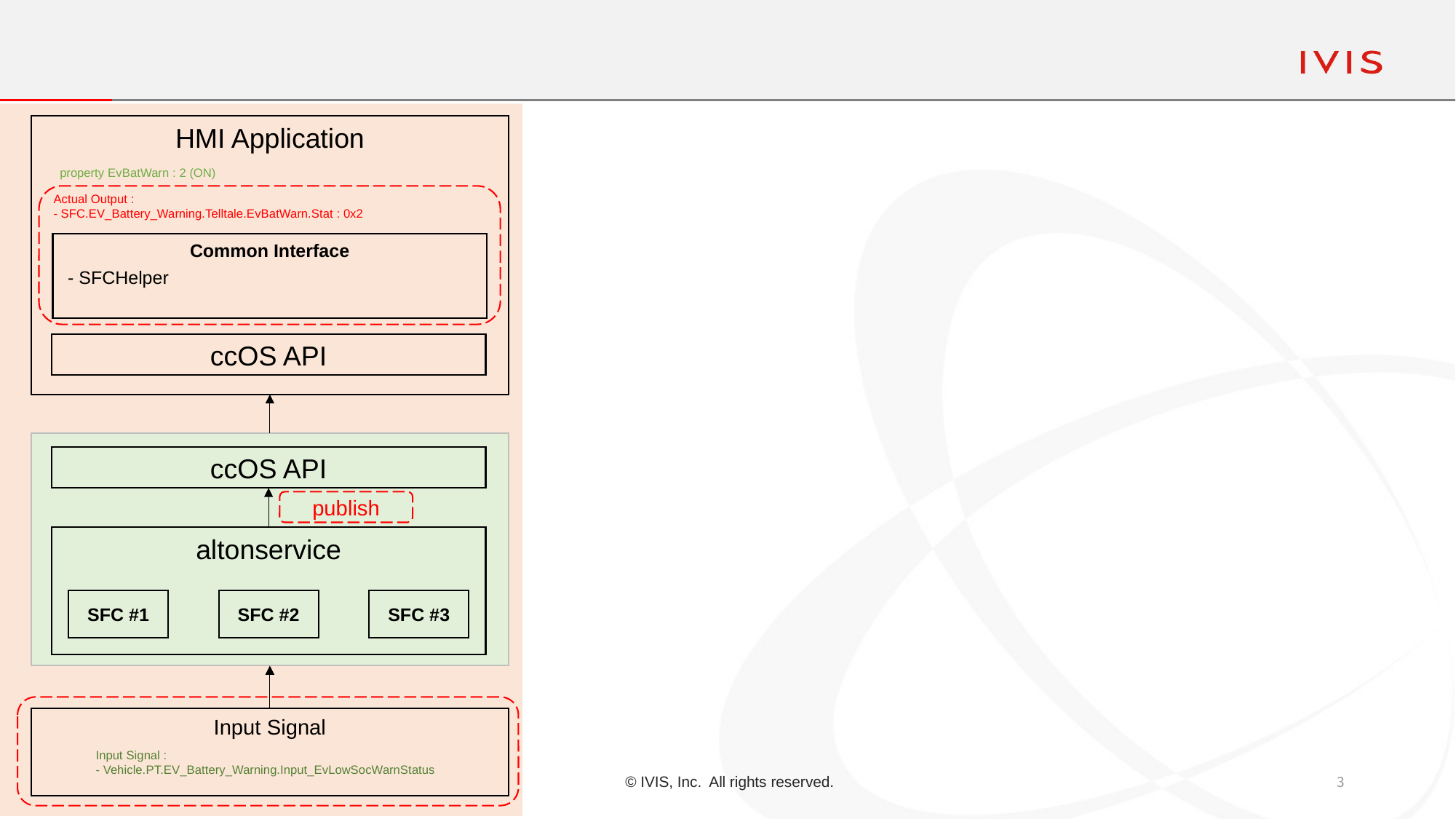

HMI Application
HMI Application
property EvBatWarn : 2 (ON)
property EvBatWarn : 2 (ON)

Actual Output :
- SFC.EV_Battery_Warning.Telltale.EvBatWarn.Stat : 0x2
Actual Output :
- SFC.EV_Battery_Warning.Telltale.EvBatWarn.Stat : 0x2

Common Interface
Common Interface
- SFCHelper
- SFCHelper
ccOS API
ccOS API

ccOS API
ccOS API
publish
altonservice
altonservice
SFC #1
SFC #1
SFC #2
SFC #2
SFC #3
SFC #3

Input Signal
Input Signal :
- Vehicle.PT.EV_Battery_Warning.Input_EvLowSocWarnStatus

3